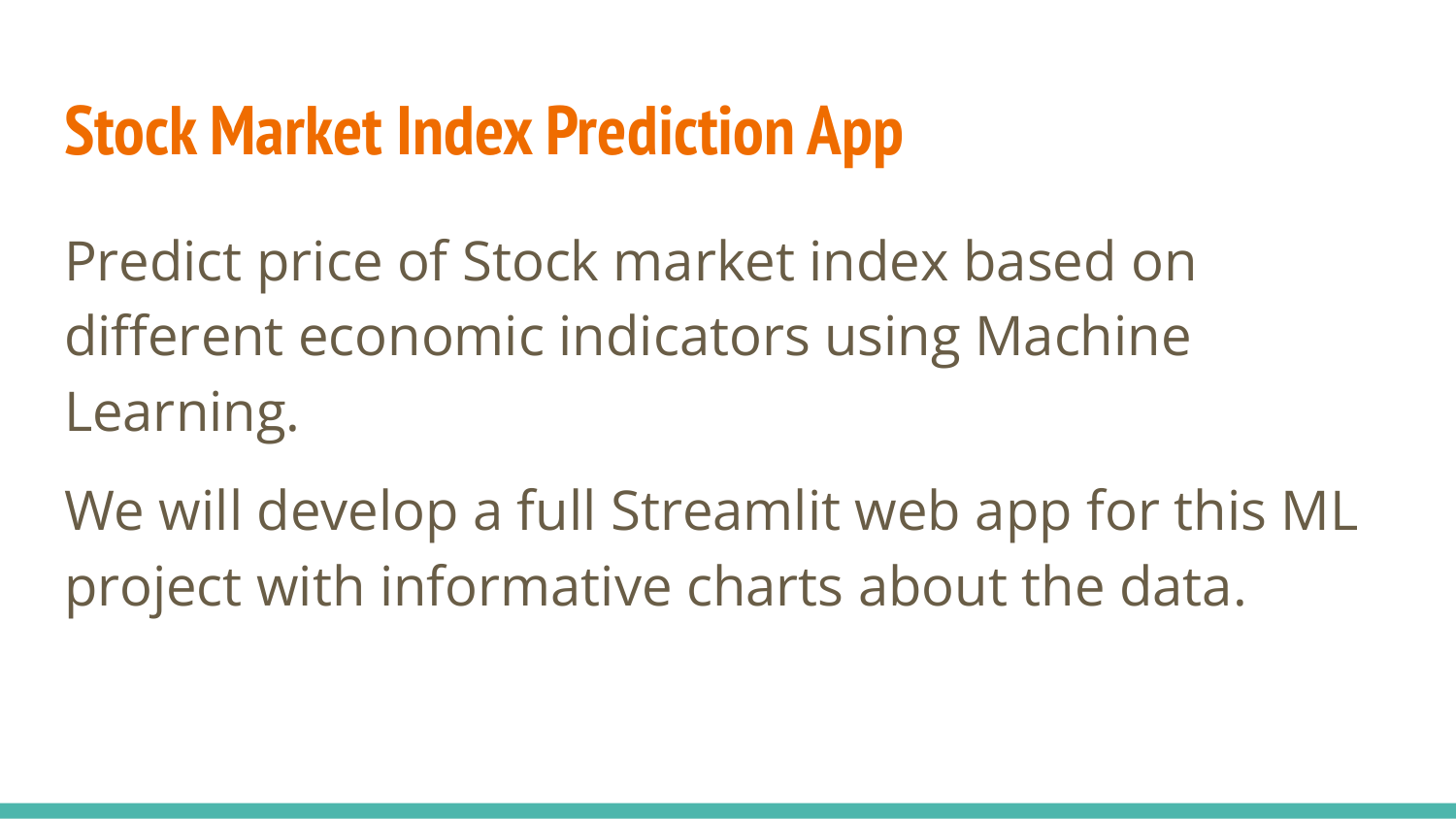

# Stock Market Index Prediction App
Predict price of Stock market index based on different economic indicators using Machine Learning.
We will develop a full Streamlit web app for this ML project with informative charts about the data.